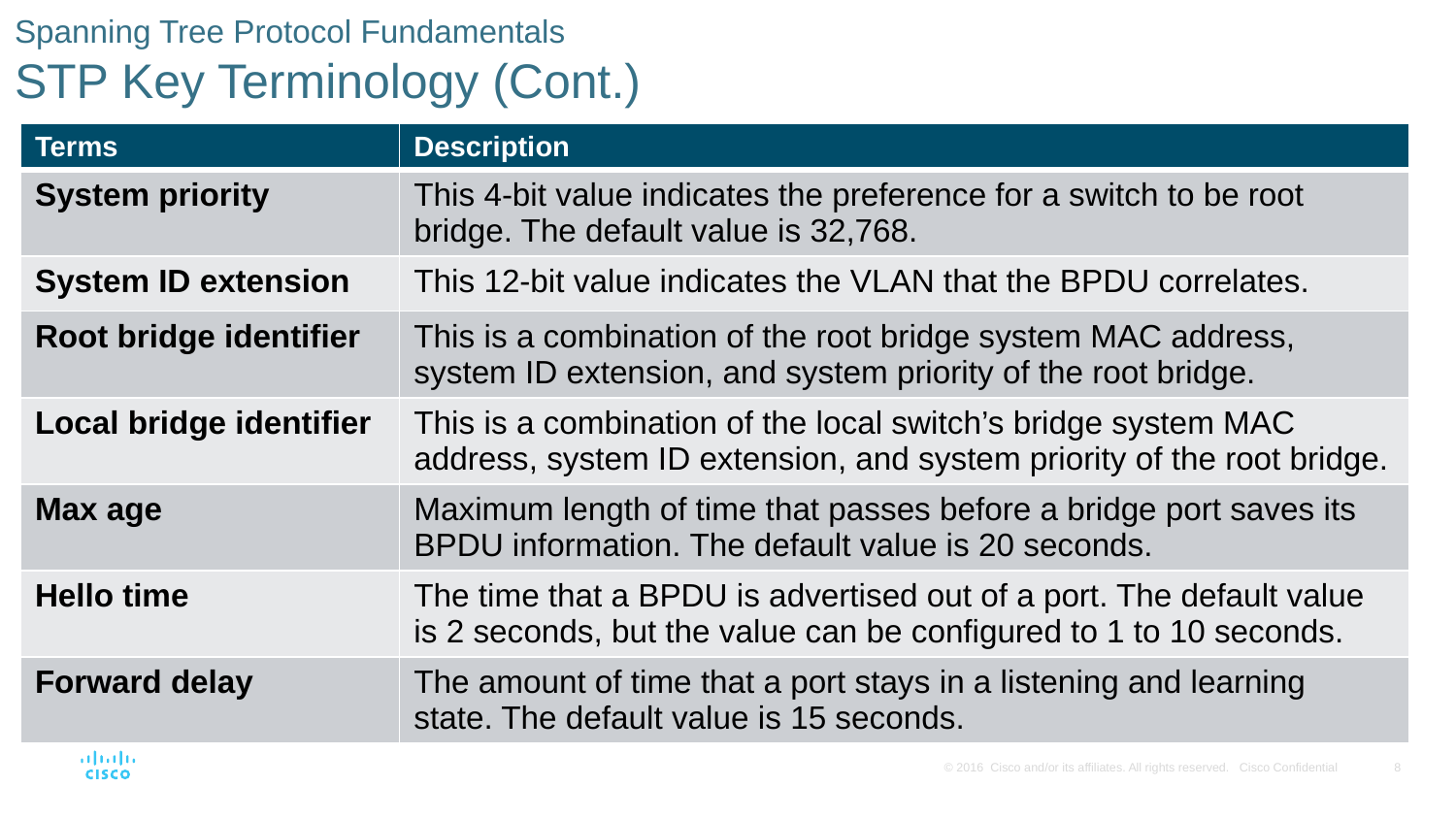

# Spanning Tree Protocol Fundamentals STP Key Terminology (Cont.)
| Terms | Description |
| --- | --- |
| System priority | This 4-bit value indicates the preference for a switch to be root bridge. The default value is 32,768. |
| System ID extension | This 12-bit value indicates the VLAN that the BPDU correlates. |
| Root bridge identifier | This is a combination of the root bridge system MAC address, system ID extension, and system priority of the root bridge. |
| Local bridge identifier | This is a combination of the local switch’s bridge system MAC address, system ID extension, and system priority of the root bridge. |
| Max age | Maximum length of time that passes before a bridge port saves its BPDU information. The default value is 20 seconds. |
| Hello time | The time that a BPDU is advertised out of a port. The default value is 2 seconds, but the value can be configured to 1 to 10 seconds. |
| Forward delay | The amount of time that a port stays in a listening and learning state. The default value is 15 seconds. |